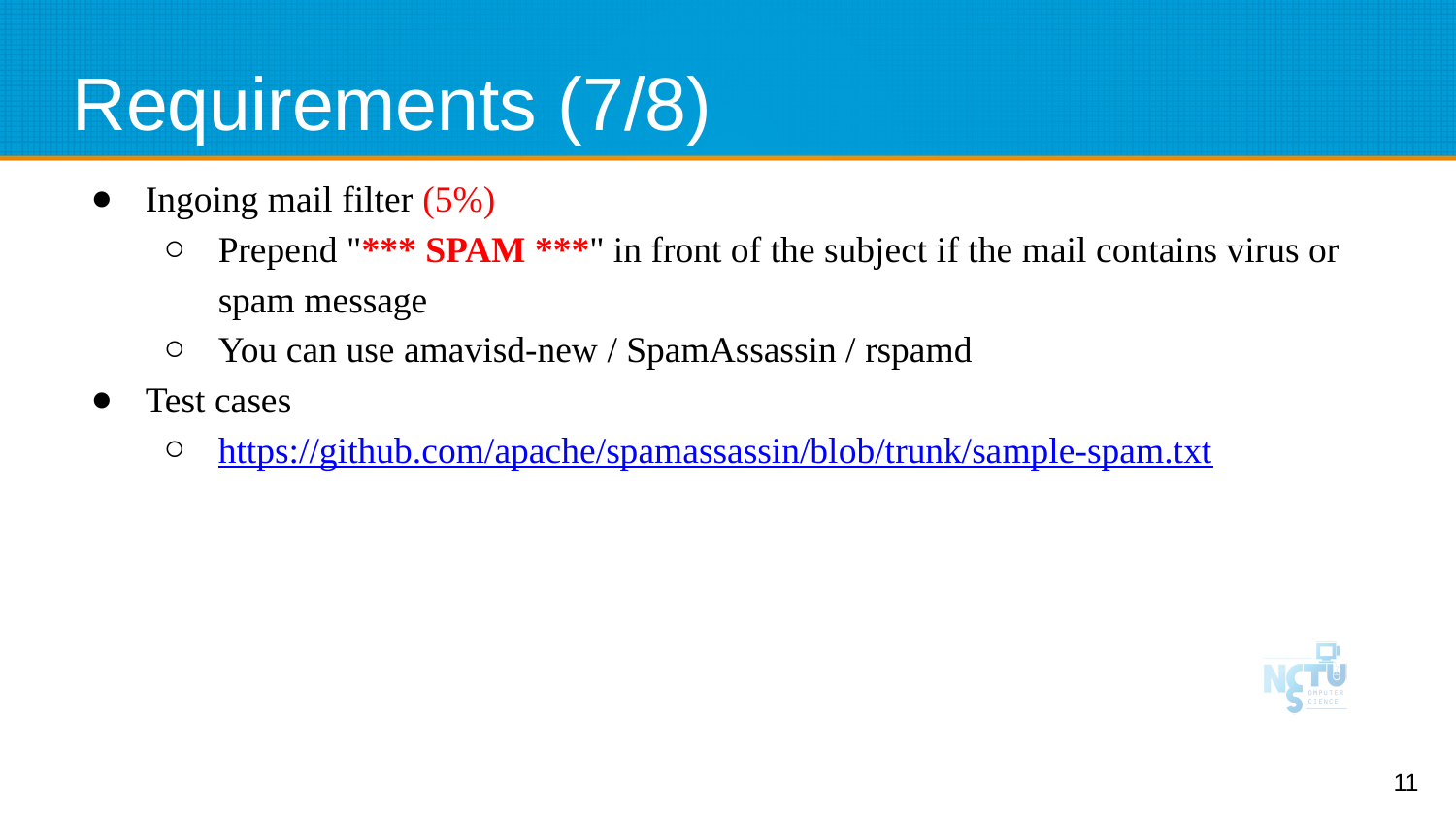

# Requirements (7/8)
Ingoing mail filter (5%)
Prepend "*** SPAM ***" in front of the subject if the mail contains virus or spam message
You can use amavisd-new / SpamAssassin / rspamd
Test cases
https://github.com/apache/spamassassin/blob/trunk/sample-spam.txt

11